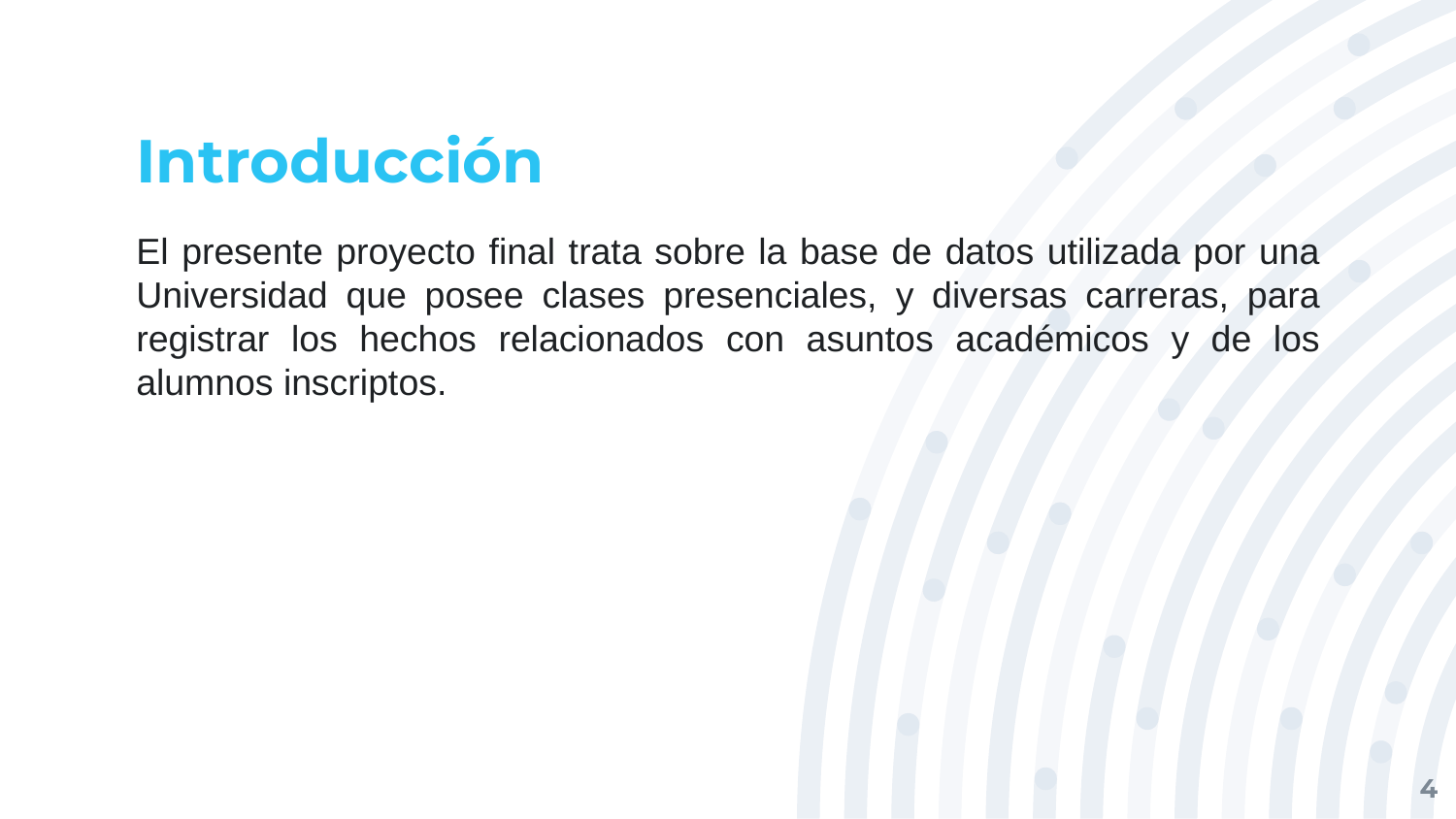

# Introducción
El presente proyecto final trata sobre la base de datos utilizada por una Universidad que posee clases presenciales, y diversas carreras, para registrar los hechos relacionados con asuntos académicos y de los alumnos inscriptos.
4